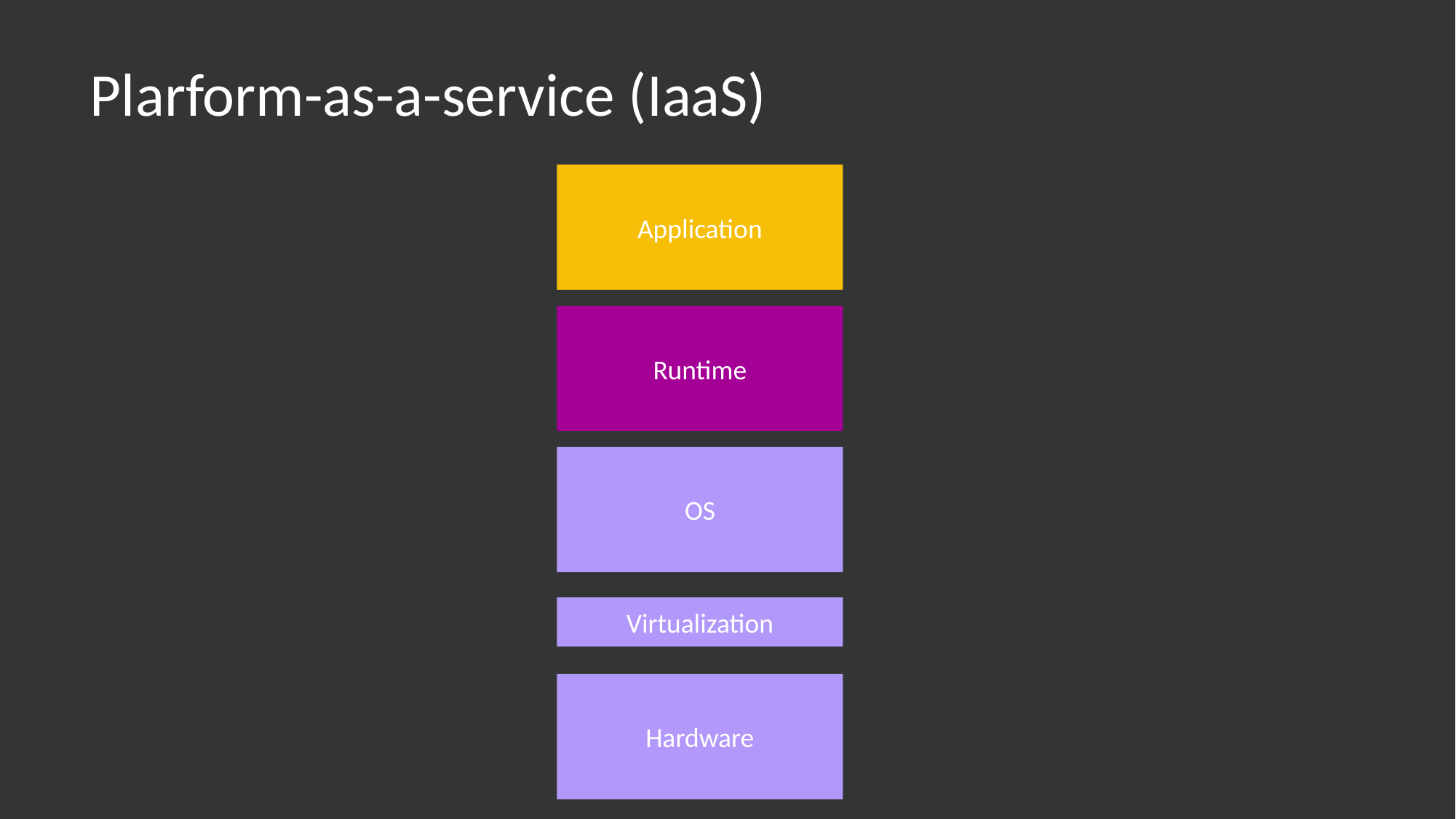

# Plarform-as-a-service (IaaS)
Application
Runtime
OS
Virtualization
Hardware